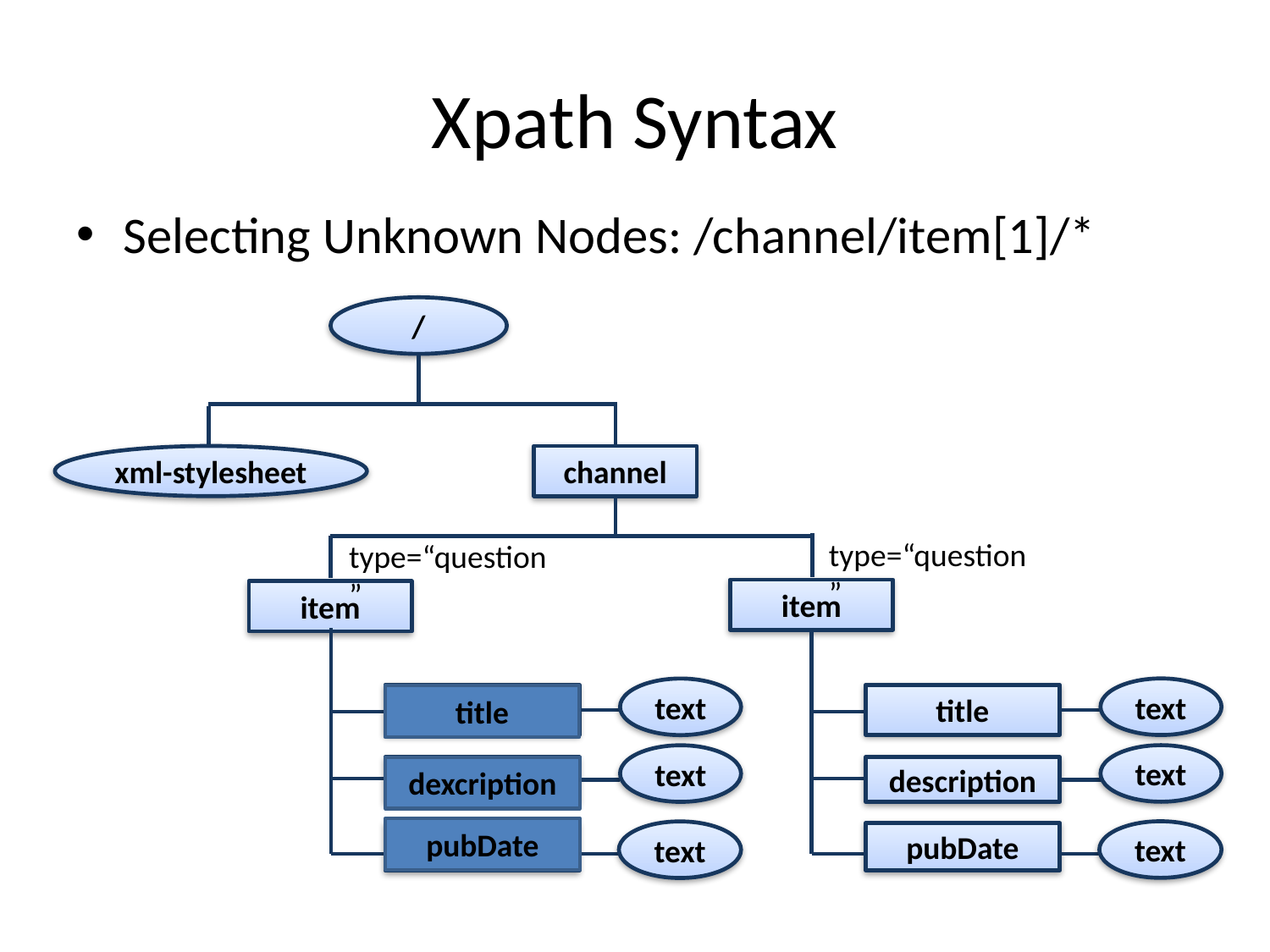

# Xpath Syntax
Selecting Unknown Nodes: /channel/item[1]/*
/
xml-stylesheet
channel
item
item
text
text
title
title
text
text
description
description
text
text
pubDate
pubDate
type=“question”
type=“question”
title
dexcription
pubDate